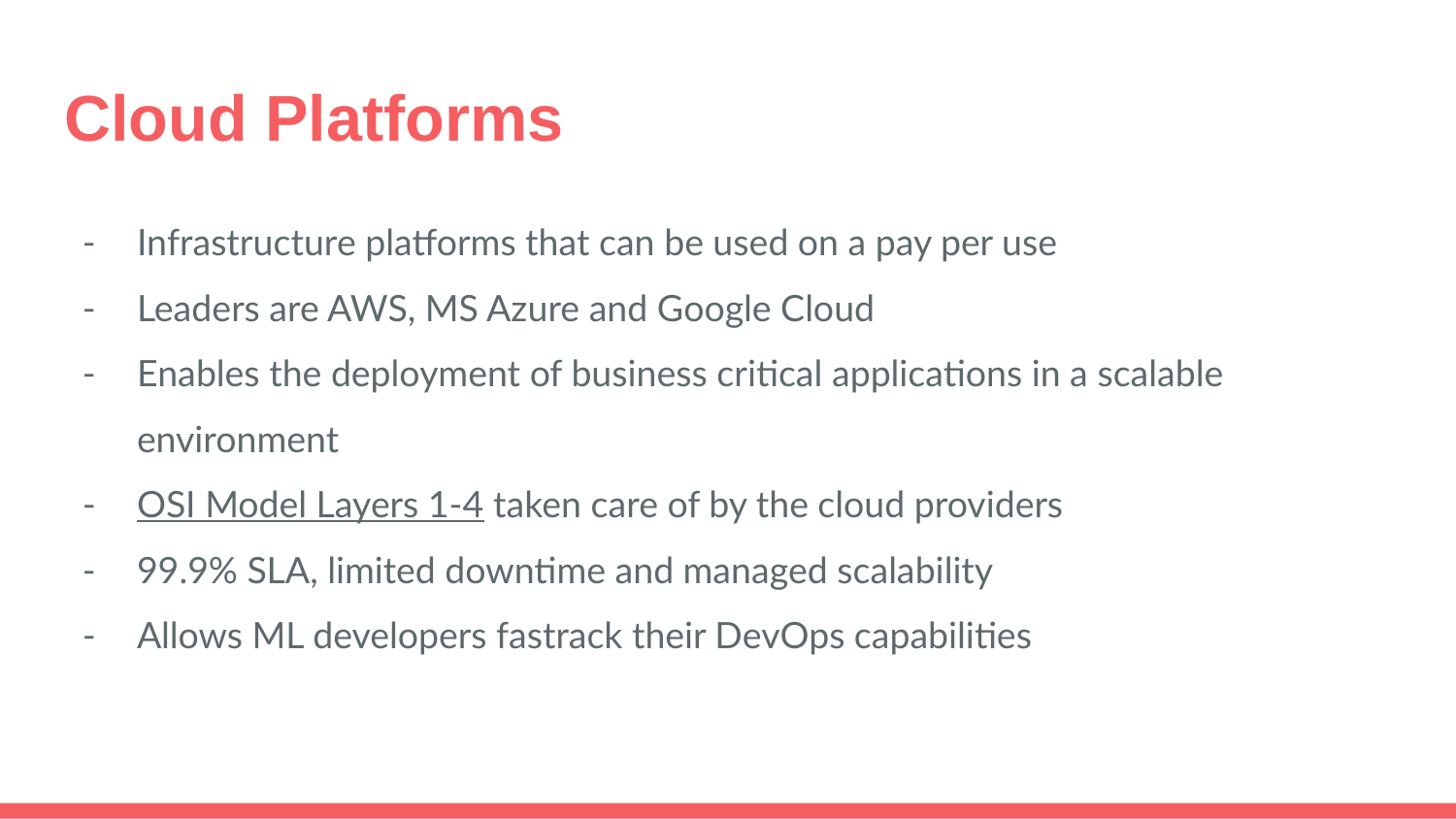

# Cloud Platforms
Infrastructure platforms that can be used on a pay per use
Leaders are AWS, MS Azure and Google Cloud
Enables the deployment of business critical applications in a scalable environment
OSI Model Layers 1-4 taken care of by the cloud providers
99.9% SLA, limited downtime and managed scalability
Allows ML developers fastrack their DevOps capabilities